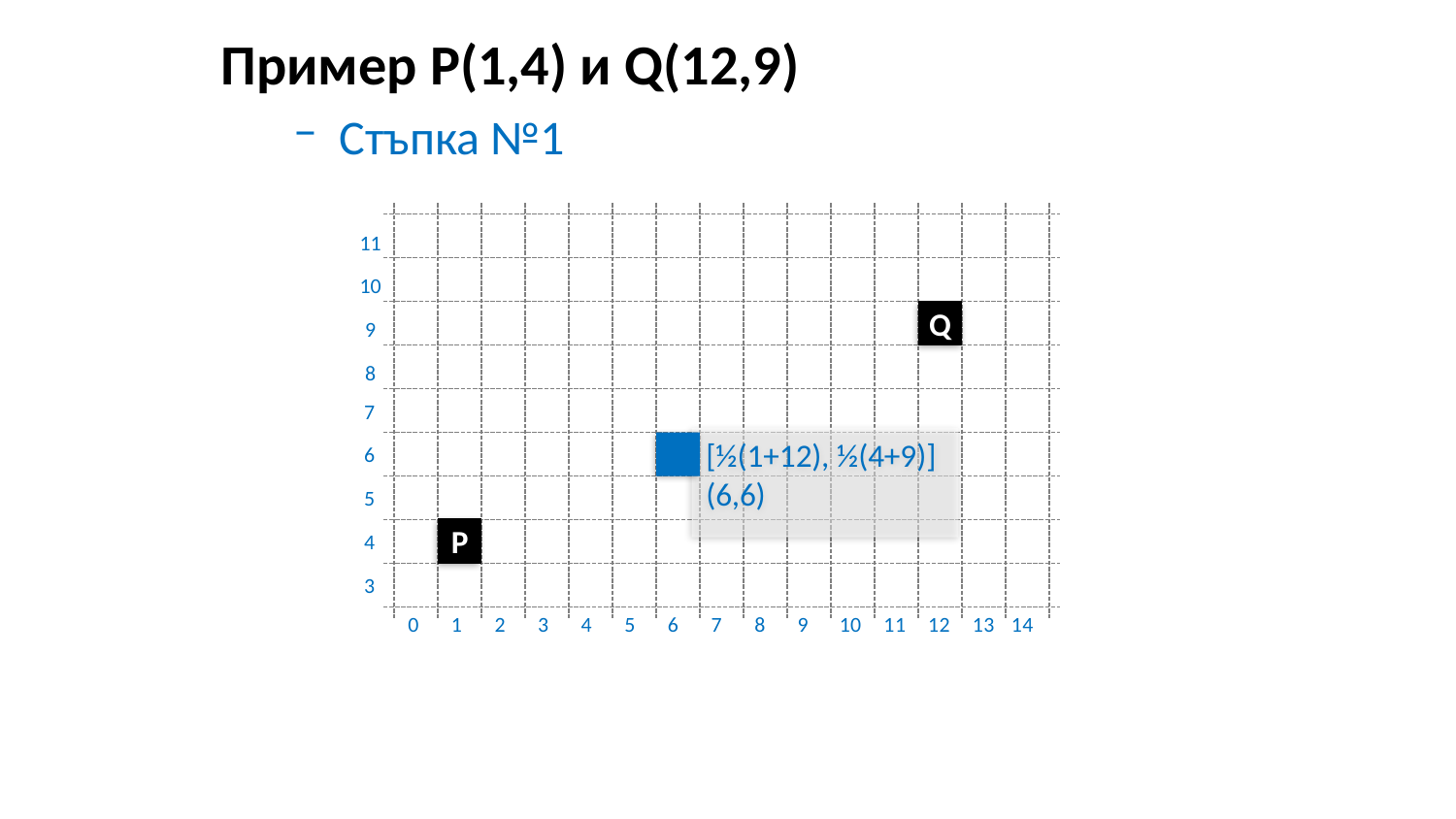

Пример P(1,4) и Q(12,9)
Стъпка №1
11
10
9
8
7
6
5
4
3
0  1  2  3  4  5  6  7  8  9
10    11    12    13   14
Q

[½(1+12), ½(4+9)]
(6,6)

P